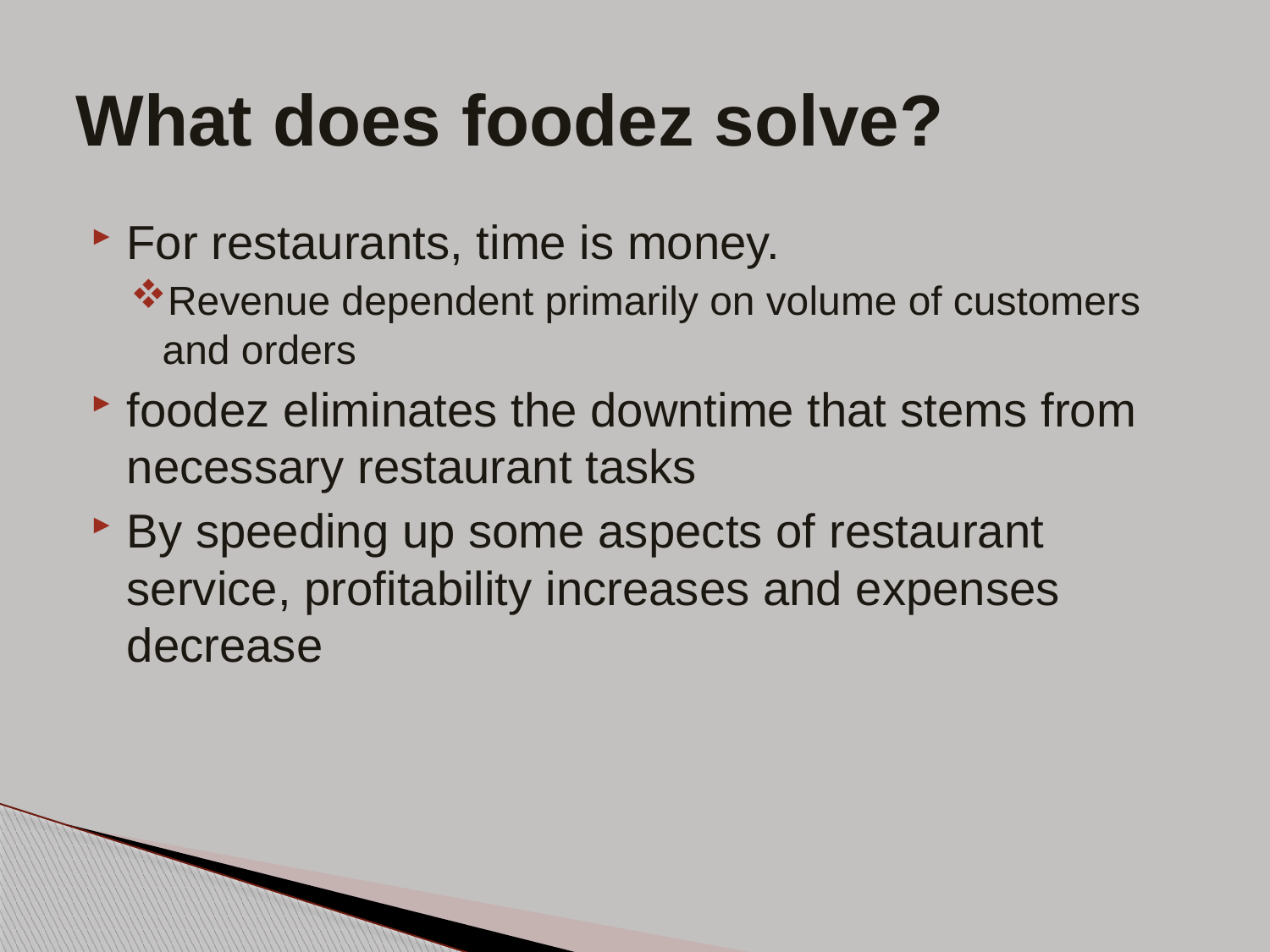

# What does foodez solve?
For restaurants, time is money.
Revenue dependent primarily on volume of customers and orders
foodez eliminates the downtime that stems from necessary restaurant tasks
By speeding up some aspects of restaurant service, profitability increases and expenses decrease